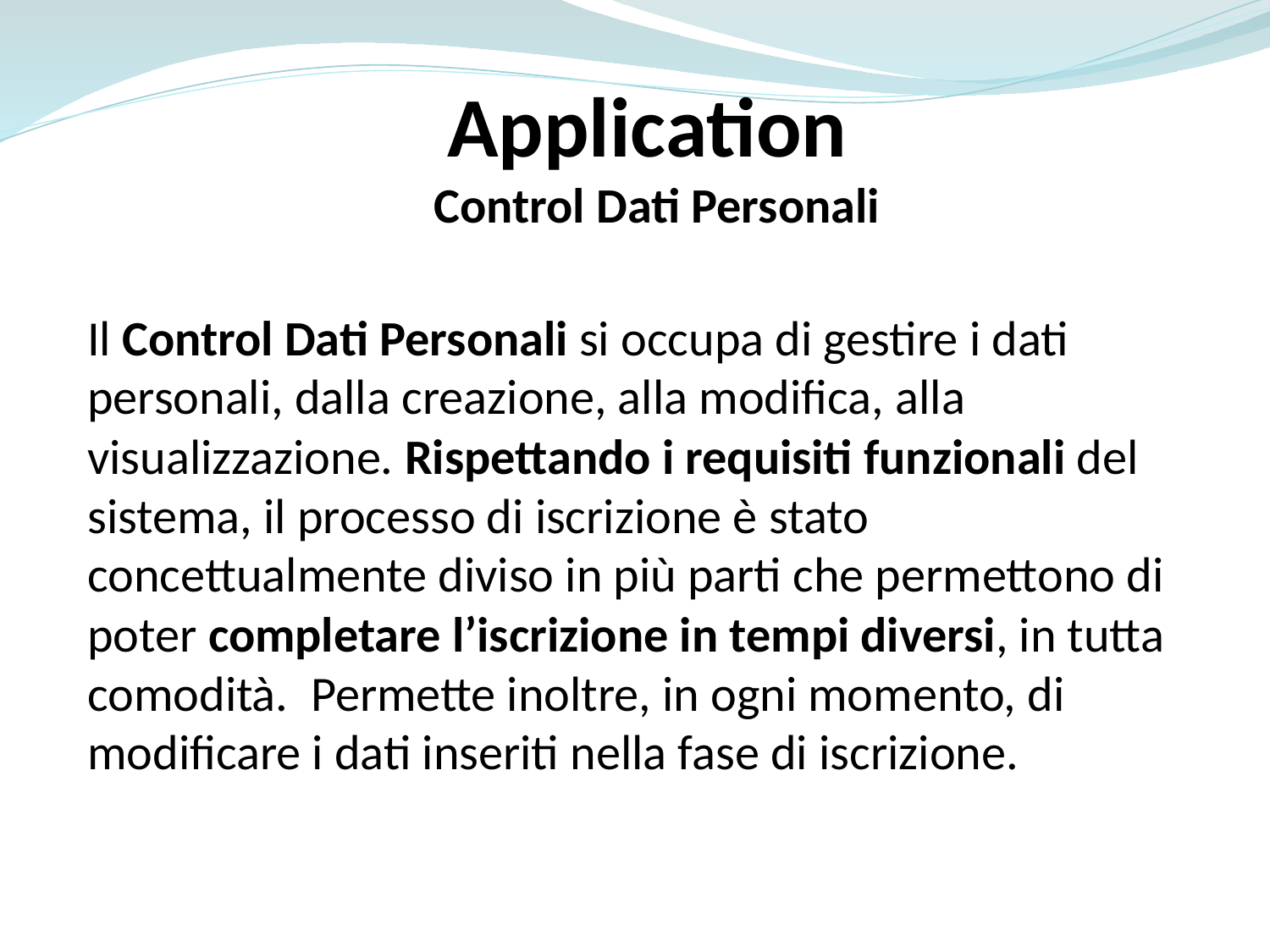

Application
Control Dati Personali

Il Control Dati Personali si occupa di gestire i dati personali, dalla creazione, alla modifica, alla visualizzazione. Rispettando i requisiti funzionali del sistema, il processo di iscrizione è stato concettualmente diviso in più parti che permettono di poter completare l’iscrizione in tempi diversi, in tutta comodità.  Permette inoltre, in ogni momento, di modificare i dati inseriti nella fase di iscrizione.